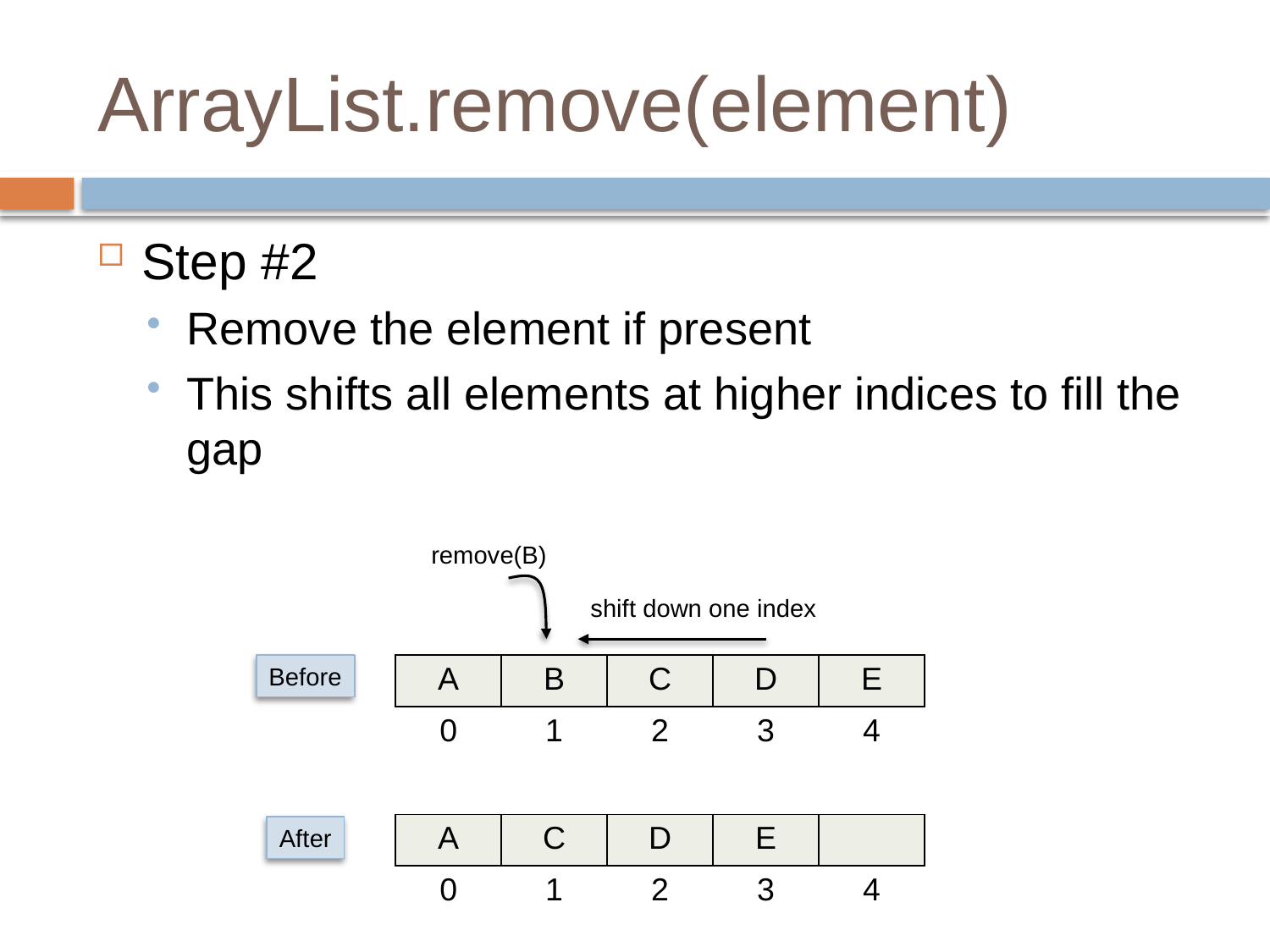

# ArrayList.remove(element)
Step #2
Remove the element if present
This shifts all elements at higher indices to fill the gap

remove(B)

shift down one index
Before
| A | B | C | D | E |
| --- | --- | --- | --- | --- |
| 0 | 1 | 2 | 3 | 4 |
| A | C | D | E |  |
| --- | --- | --- | --- | --- |
| 0 | 1 | 2 | 3 | 4 |
After